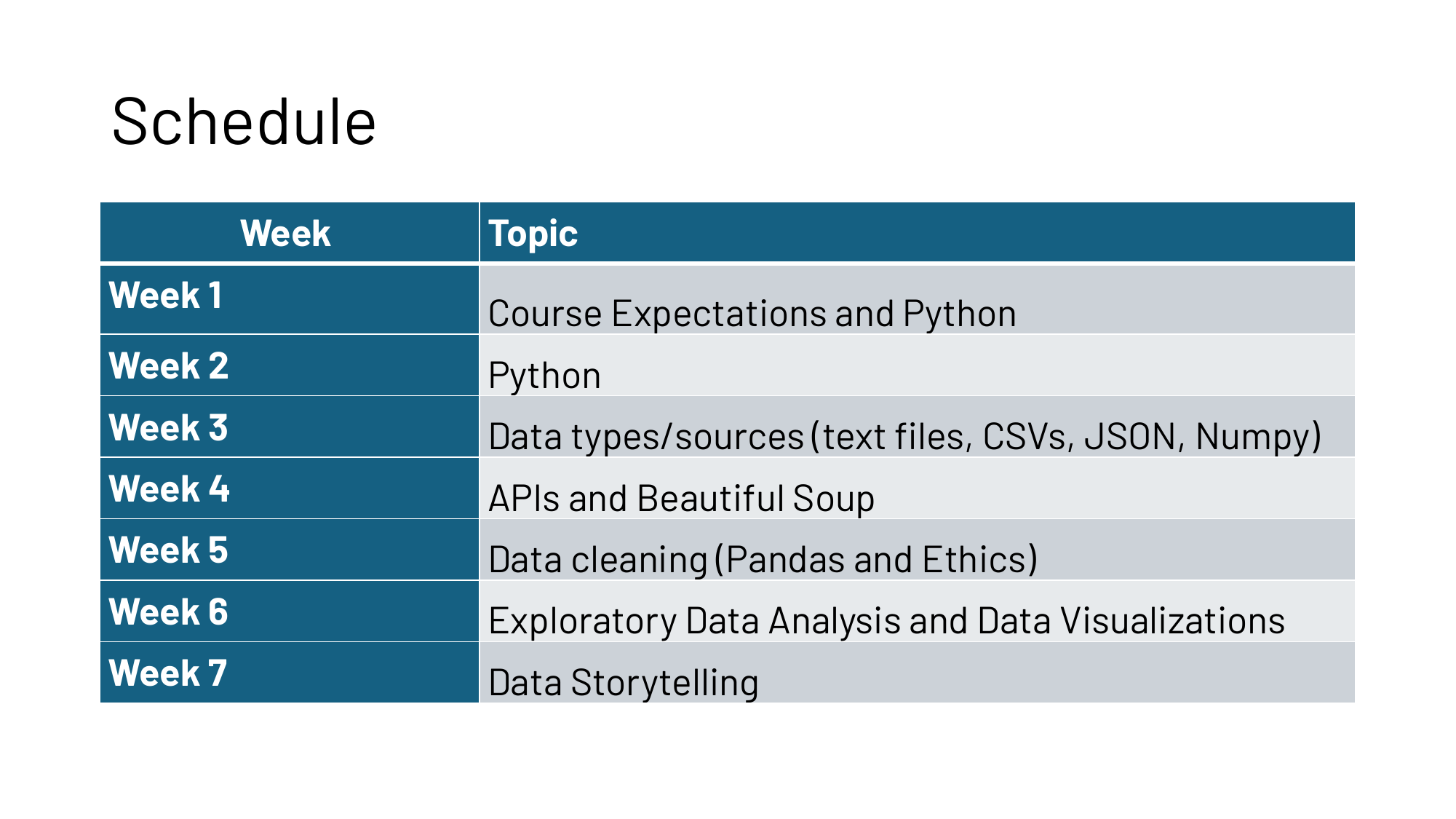

# Schedule
| Week | Topic |
| --- | --- |
| Week 1 | Course Expectations and Python |
| Week 2 | Python |
| Week 3 | Data types/sources (text files, CSVs, JSON, Numpy) |
| Week 4 | APIs and Beautiful Soup |
| Week 5 | Data cleaning (Pandas and Ethics) |
| Week 6 | Exploratory Data Analysis and Data Visualizations |
| Week 7 | Data Storytelling |